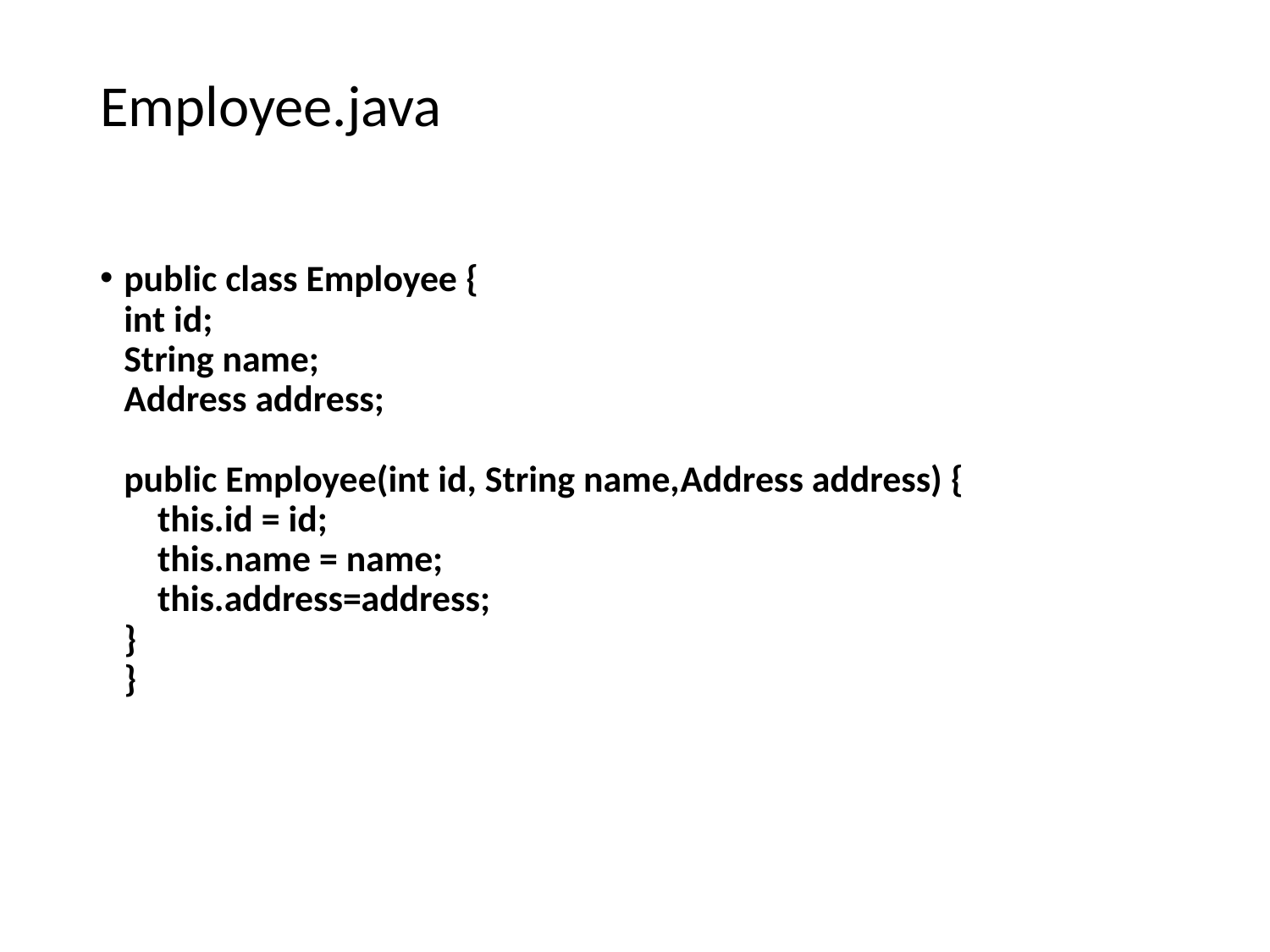

# Employee.java
public class Employee {
int id;
String name;
Address address;
public Employee(int id, String name,Address address) {
    this.id = id;
    this.name = name;
    this.address=address;
}
}